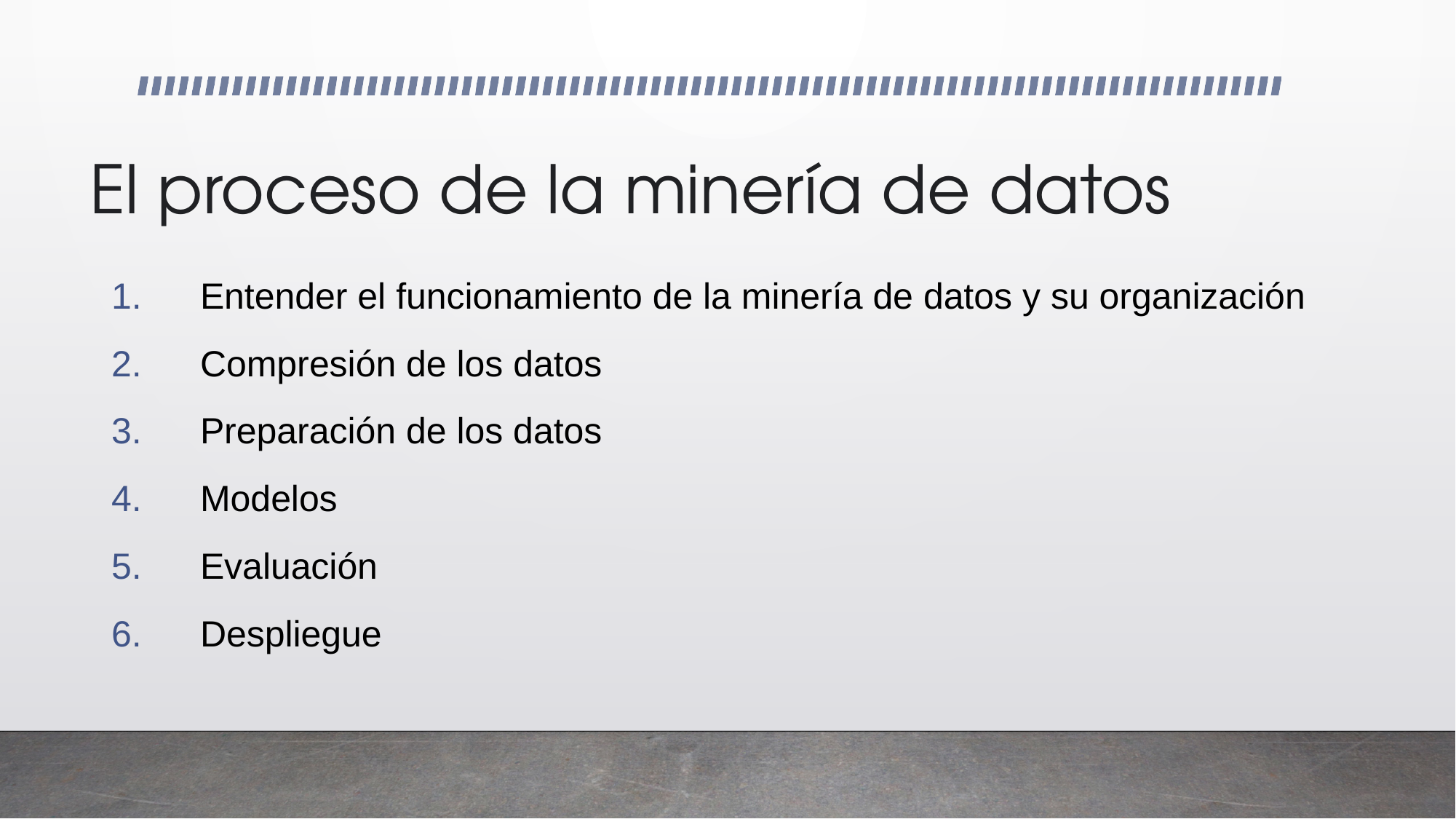

# El proceso de la minería de datos
Entender el funcionamiento de la minería de datos y su organización
Compresión de los datos
Preparación de los datos
Modelos
Evaluación
Despliegue